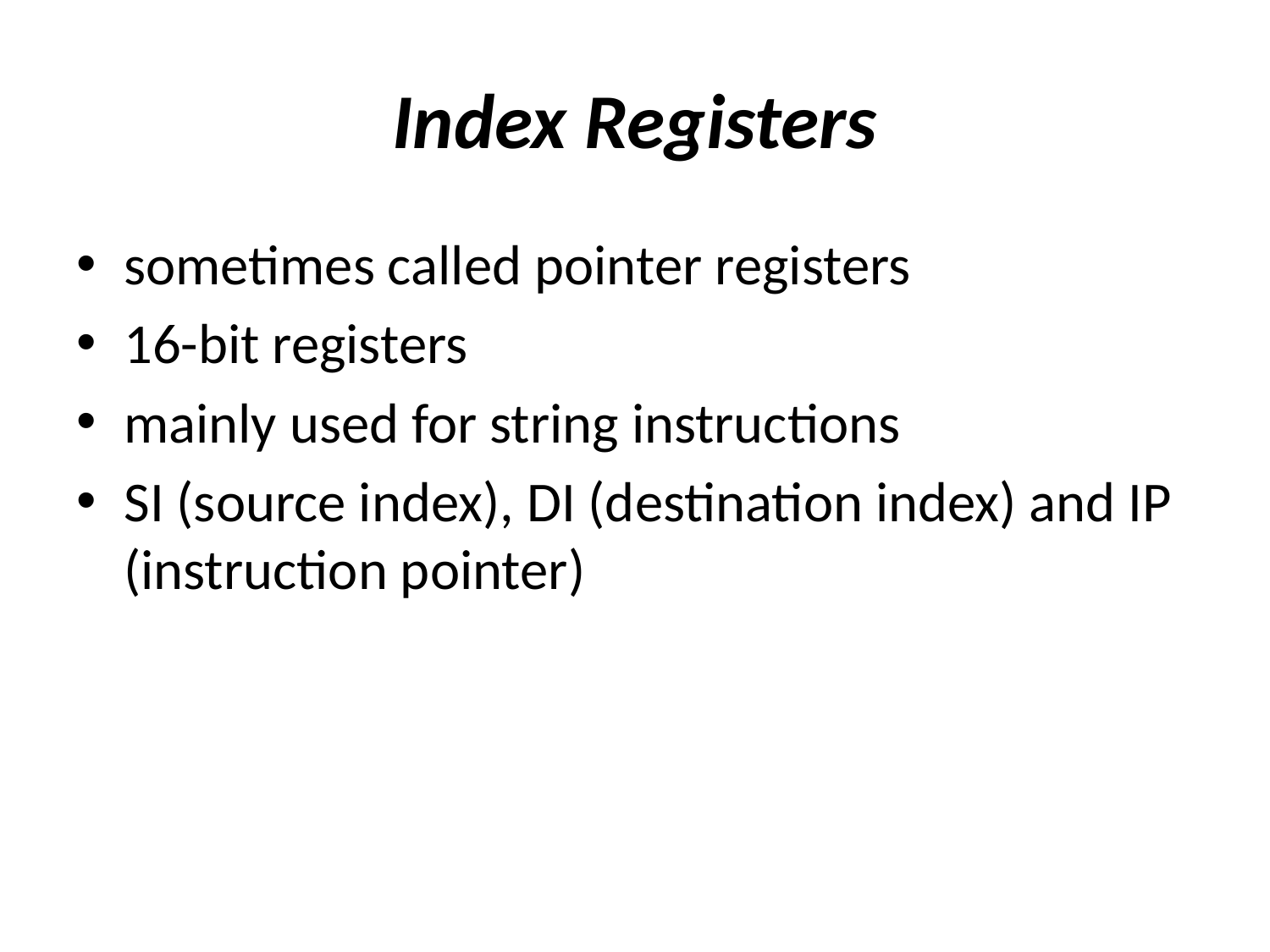

# Index Registers
sometimes called pointer registers
16-bit registers
mainly used for string instructions
SI (source index), DI (destination index) and IP (instruction pointer)